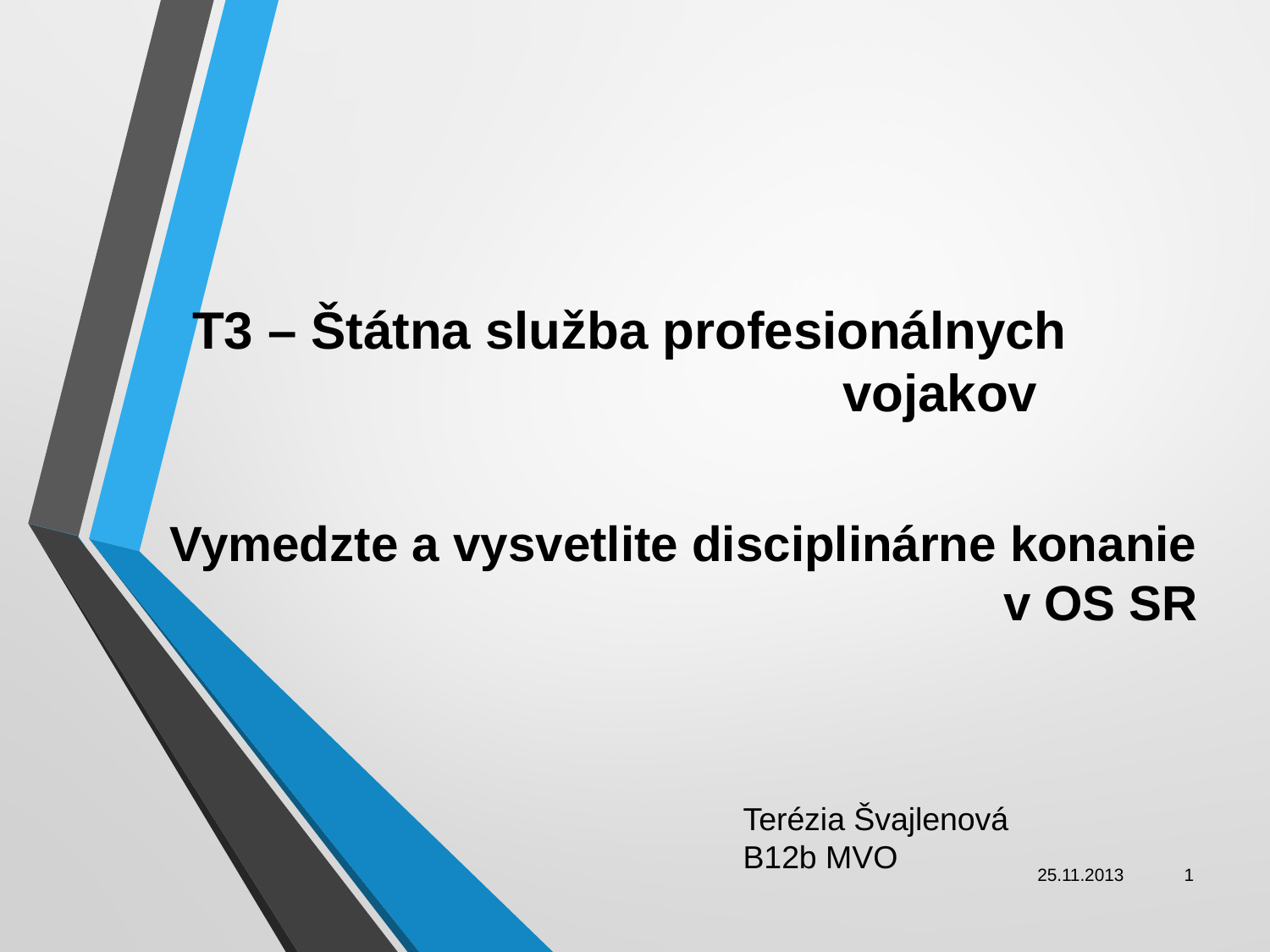

# T3 – Štátna služba profesionálnych vojakov
Vymedzte a vysvetlite disciplinárne konanie v OS SR
Terézia Švajlenová
B12b MVO
25.11.2013
1